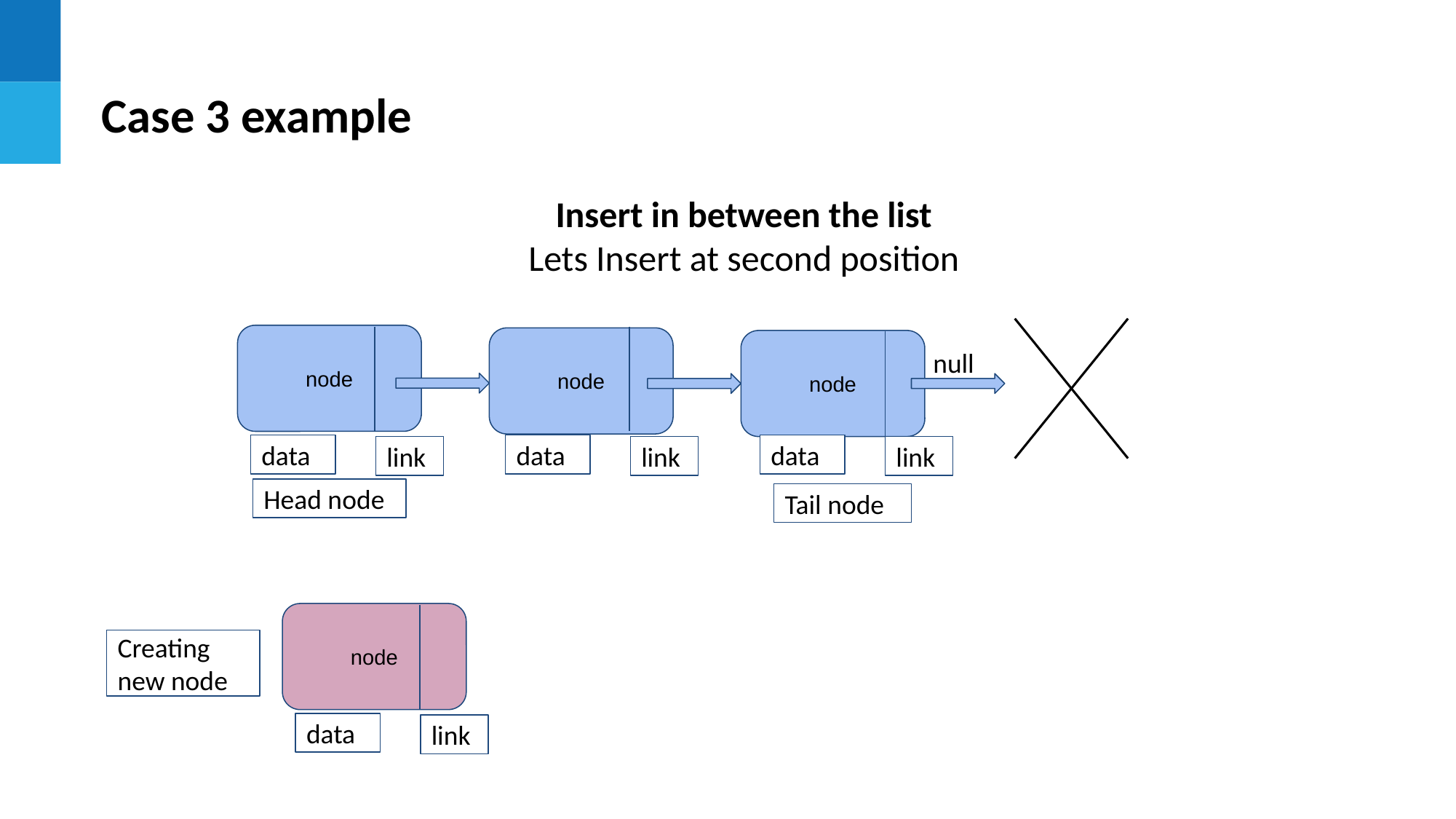

Case 3 example
Insert in between the list
Lets Insert at second position
node
node
null

data
data
link
link
Tail node
node

data
link
Head node
node
data
link
Creating new node